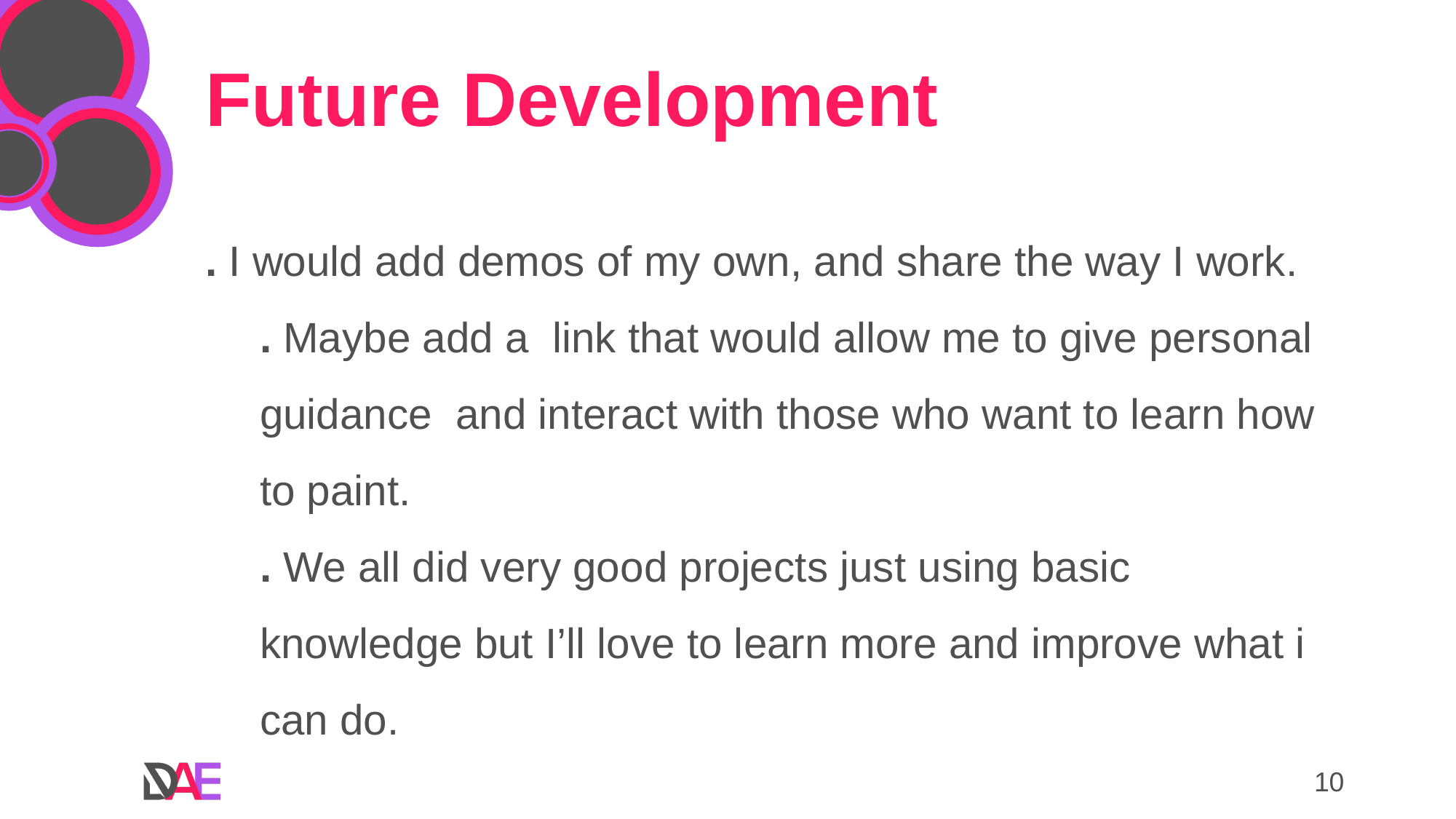

# Future Development
. I would add demos of my own, and share the way I work.
. Maybe add a  link that would allow me to give personal guidance  and interact with those who want to learn how to paint.
. We all did very good projects just using basic knowledge but I’ll love to learn more and improve what i can do.

10